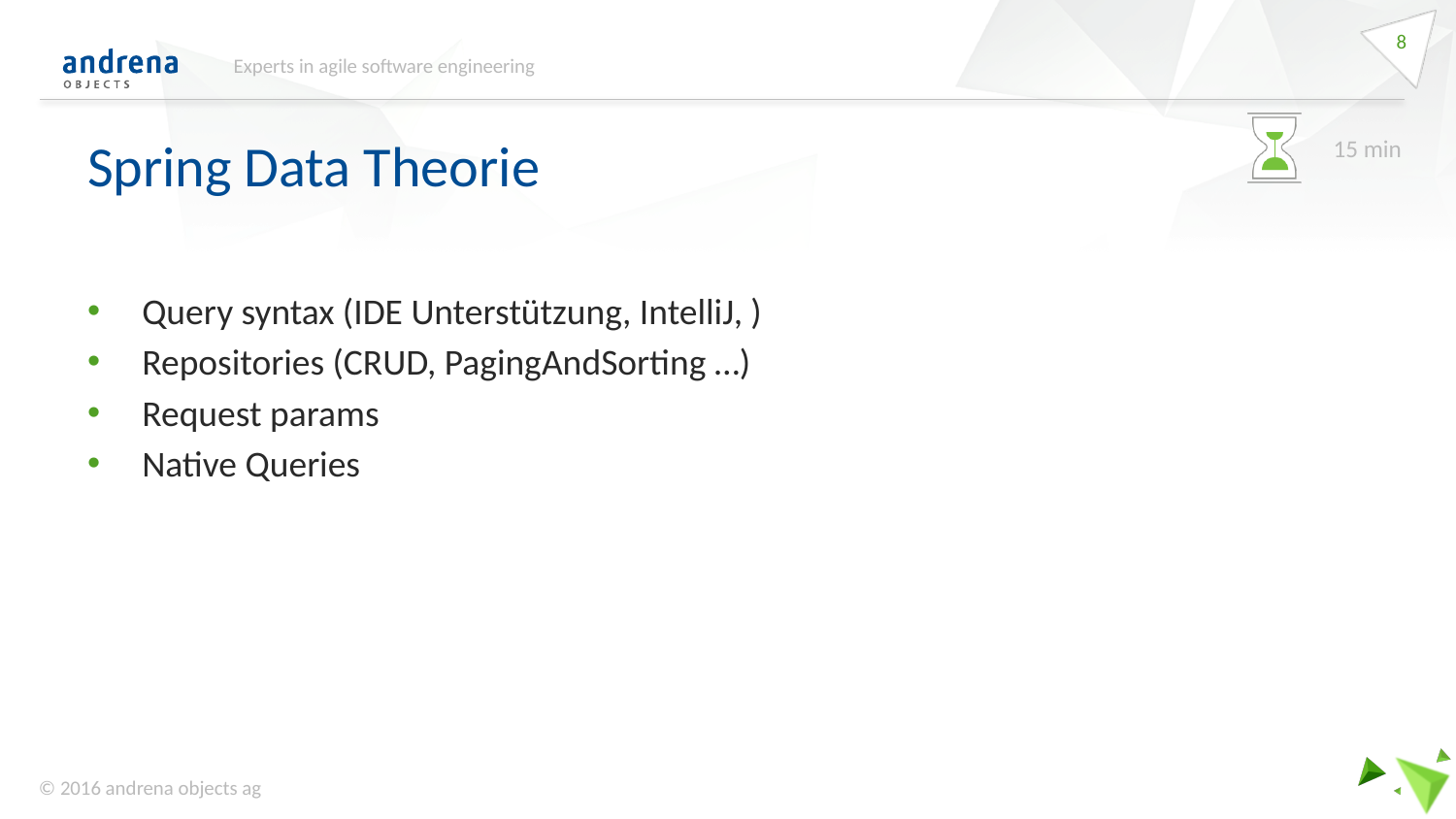

8
Experts in agile software engineering
# Spring Data Theorie
15 min
Query syntax (IDE Unterstützung, IntelliJ, )
Repositories (CRUD, PagingAndSorting …)
Request params
Native Queries